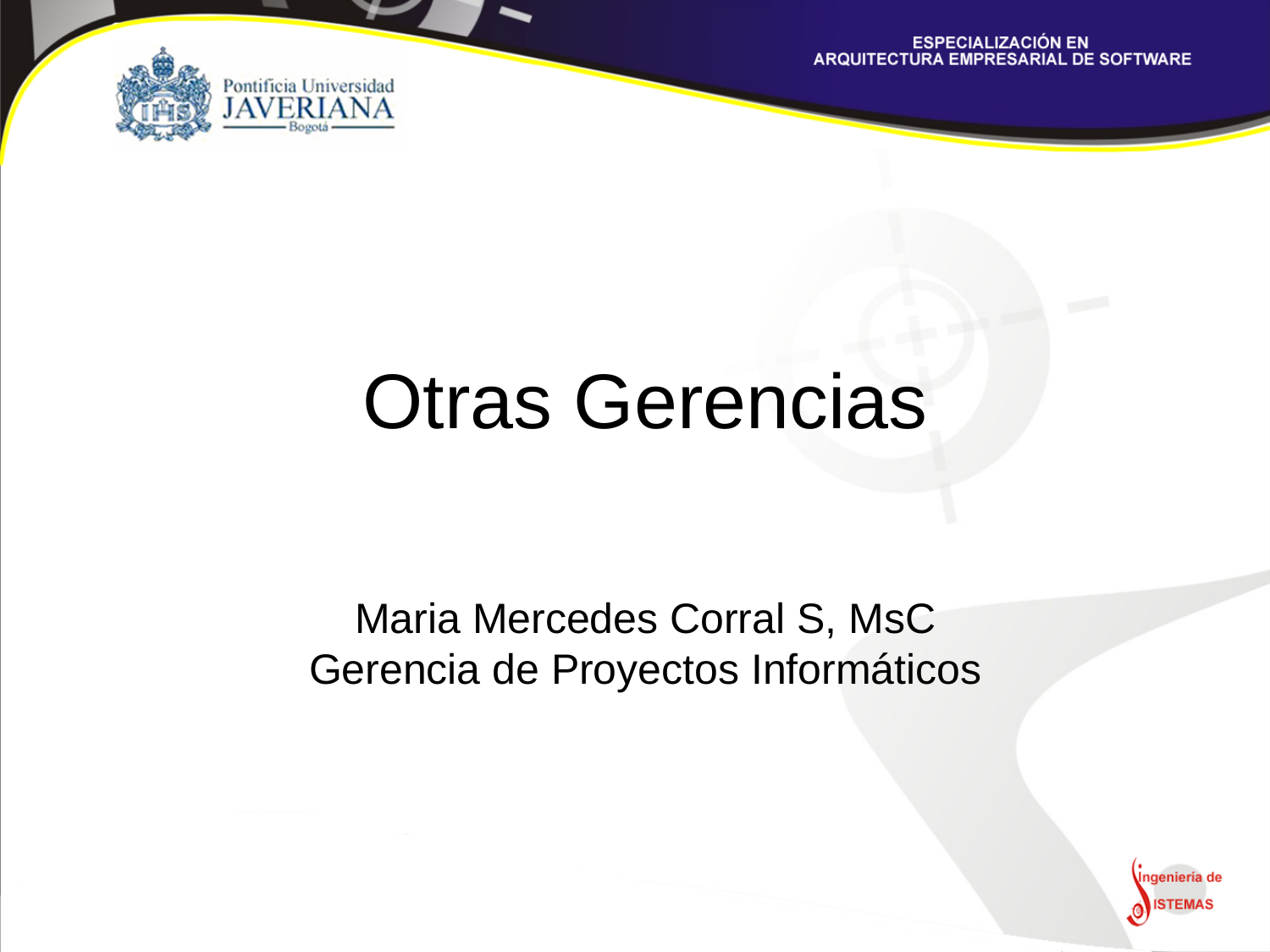

# Otras Gerencias
Maria Mercedes Corral S, MsC
Gerencia de Proyectos Informáticos